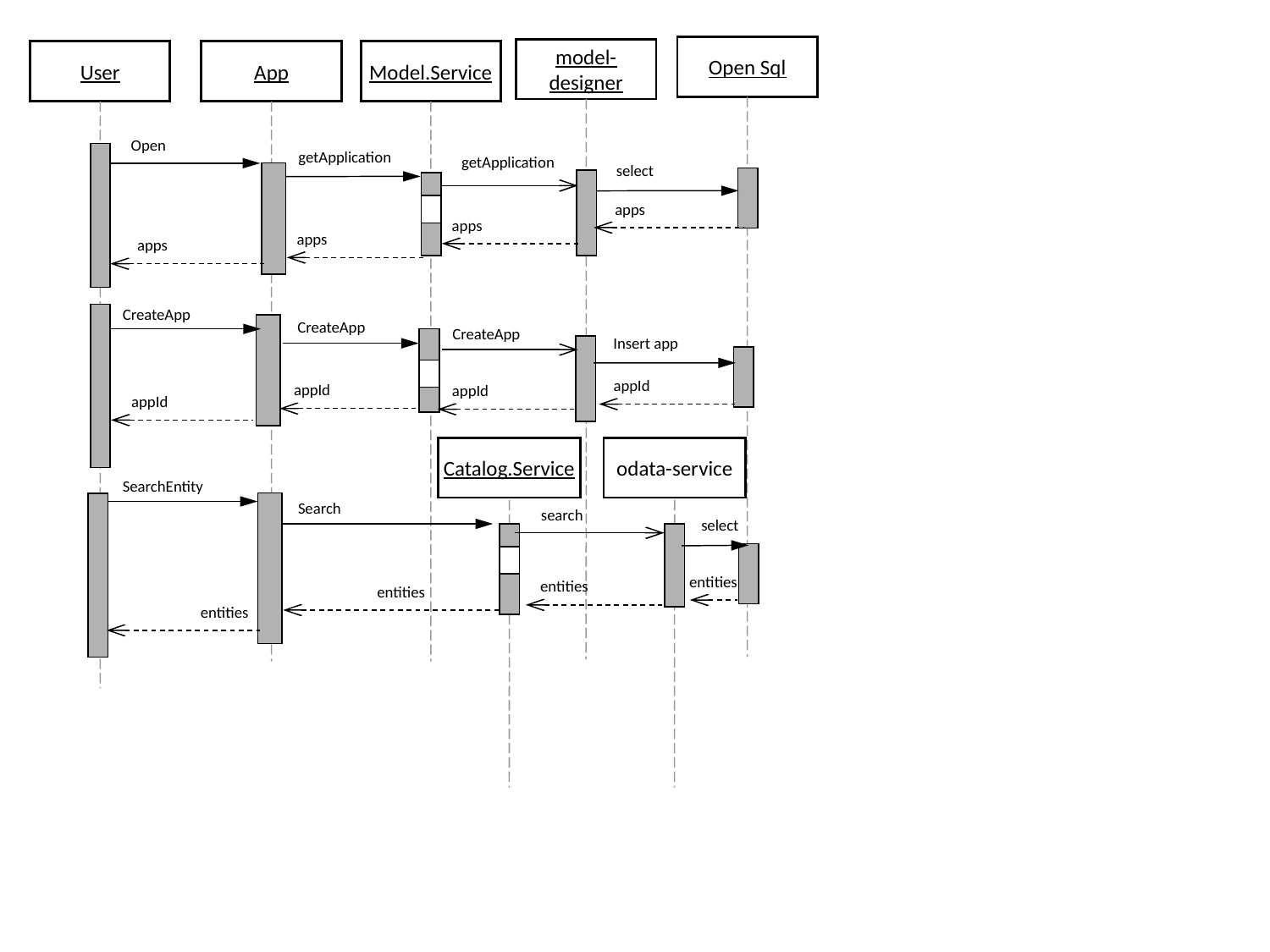

Open Sql
model-designer
User
App
Model.Service
Open
getApplication

getApplication
select

apps

apps
apps
    apps
CreateApp

CreateApp

CreateApp
Insert app

appId
appId
appId
appId
Catalog.Service
odata-service
SearchEntity
Search

search
select

entities
entities
entities
entities